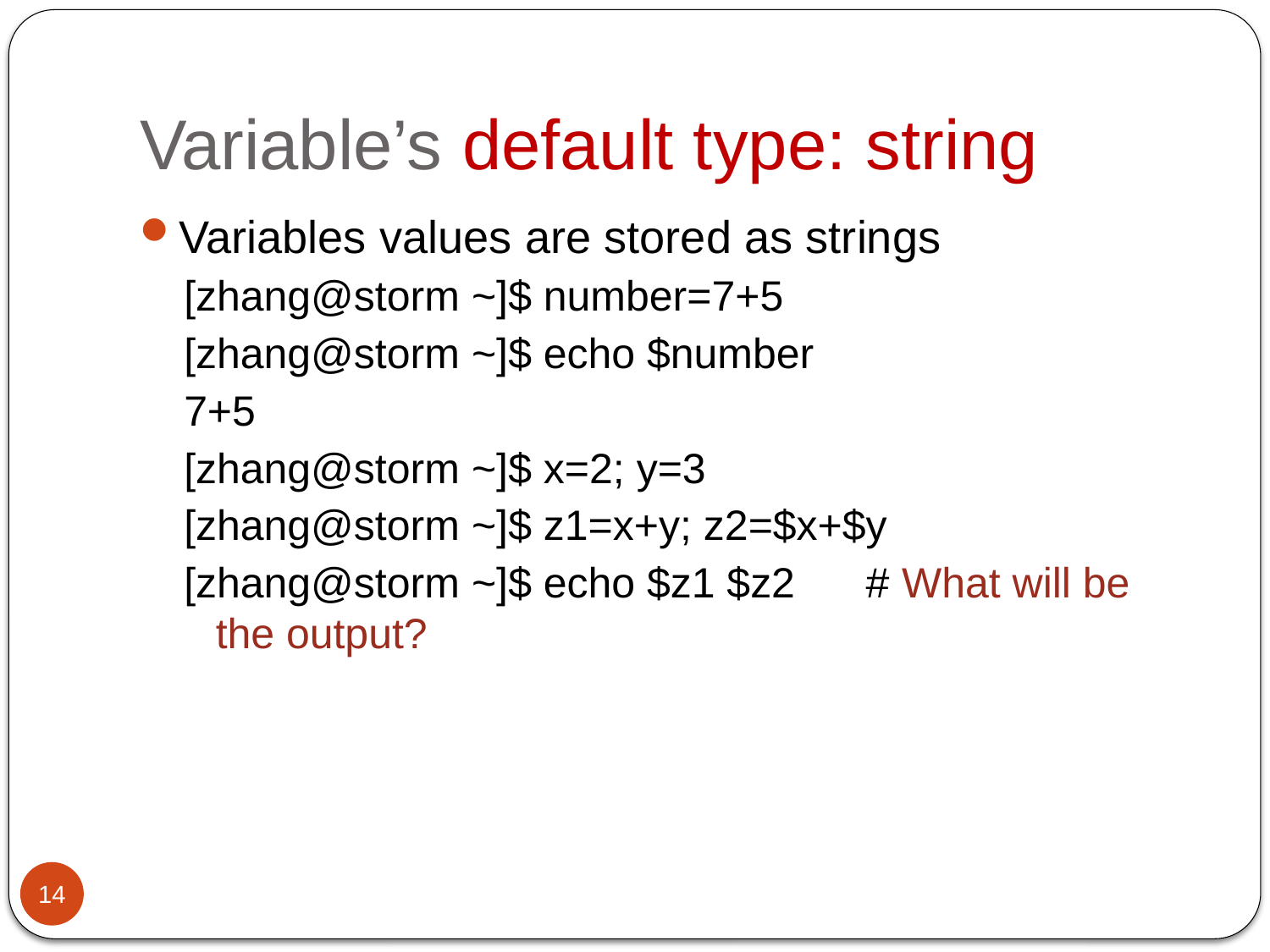

# Variable’s default type: string
Variables values are stored as strings
[zhang@storm ~]$ number=7+5
[zhang@storm ~]$ echo $number
7+5
[zhang@storm ~]$ x=2; y=3
[zhang@storm ~]$ z1=x+y; z2=$x+$y
[zhang@storm ~]$ echo $z1 $z2      # What will be the output?

14